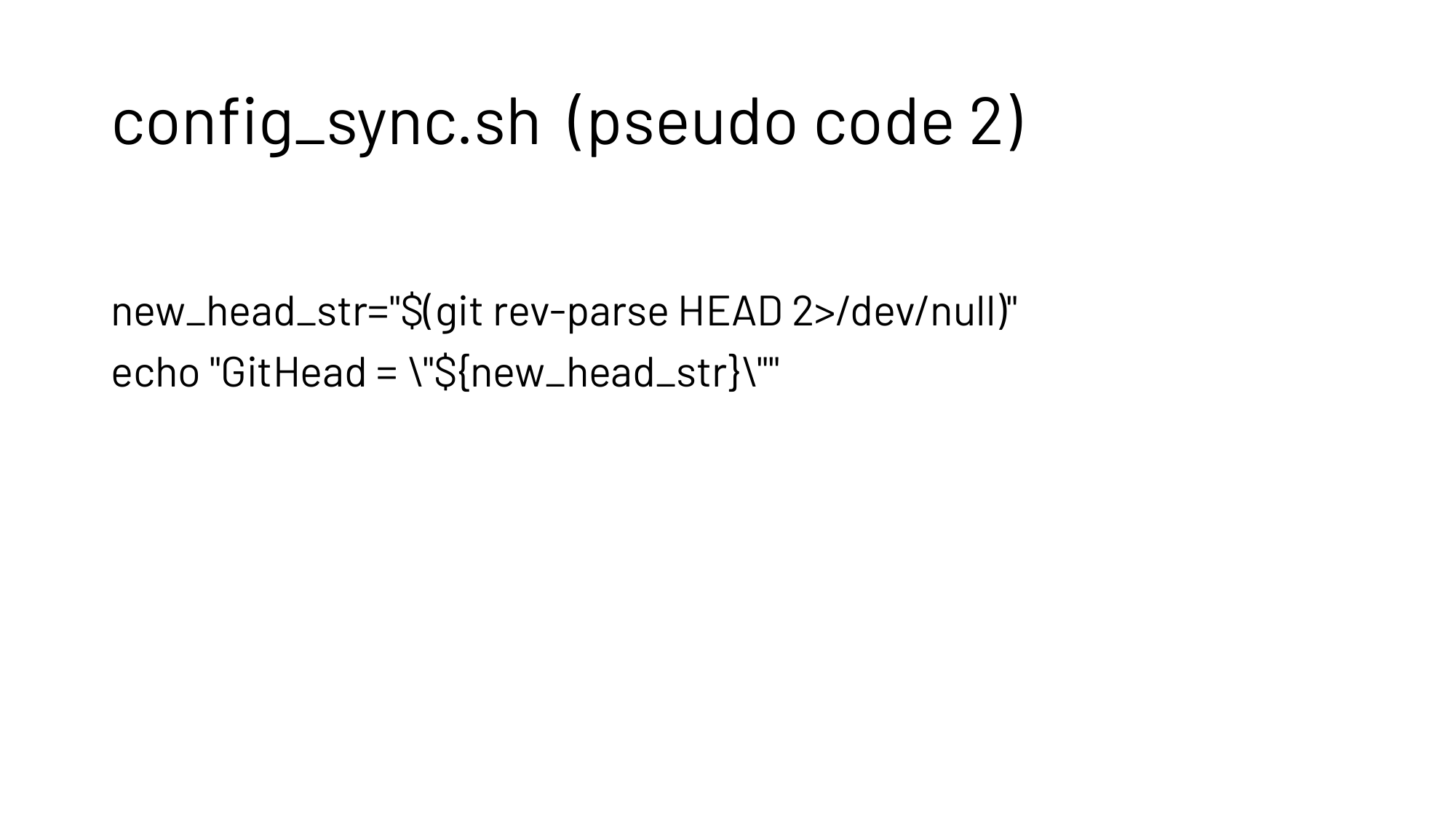

# config_sync.sh  (pseudo code 2)

new_head_str="$(git rev-parse HEAD 2>/dev/null)"
echo "GitHead = \"${new_head_str}\""